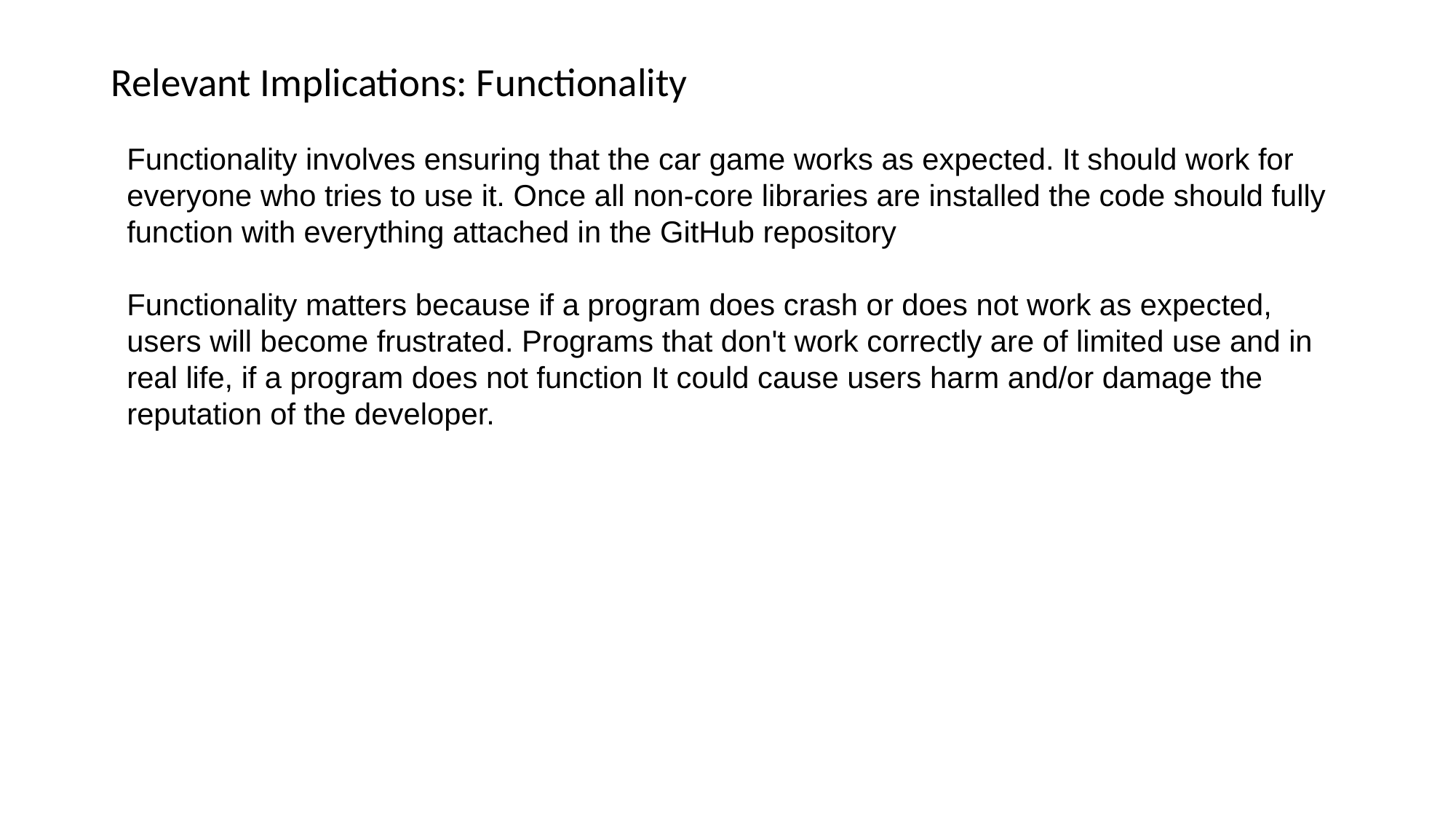

# Relevant Implications: Functionality
Functionality involves ensuring that the car game works as expected. It should work for everyone who tries to use it. Once all non-core libraries are installed the code should fully function with everything attached in the GitHub repository

Functionality matters because if a program does crash or does not work as expected, users will become frustrated. Programs that don't work correctly are of limited use and in real life, if a program does not function It could cause users harm and/or damage the reputation of the developer.